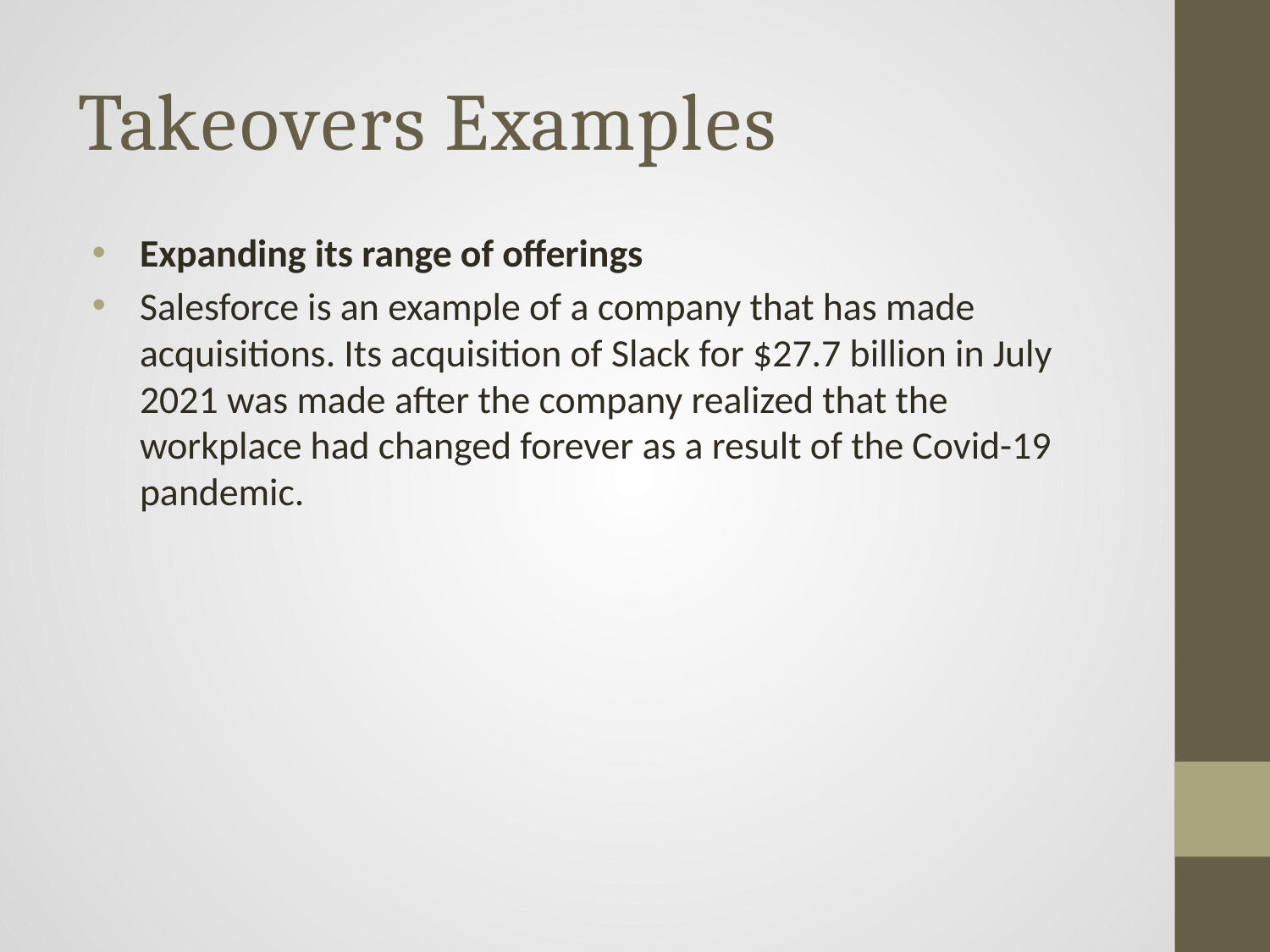

# Takeovers Examples
Expanding its range of offerings
Salesforce is an example of a company that has made acquisitions. Its acquisition of Slack for $27.7 billion in July 2021 was made after the company realized that the workplace had changed forever as a result of the Covid-19 pandemic.